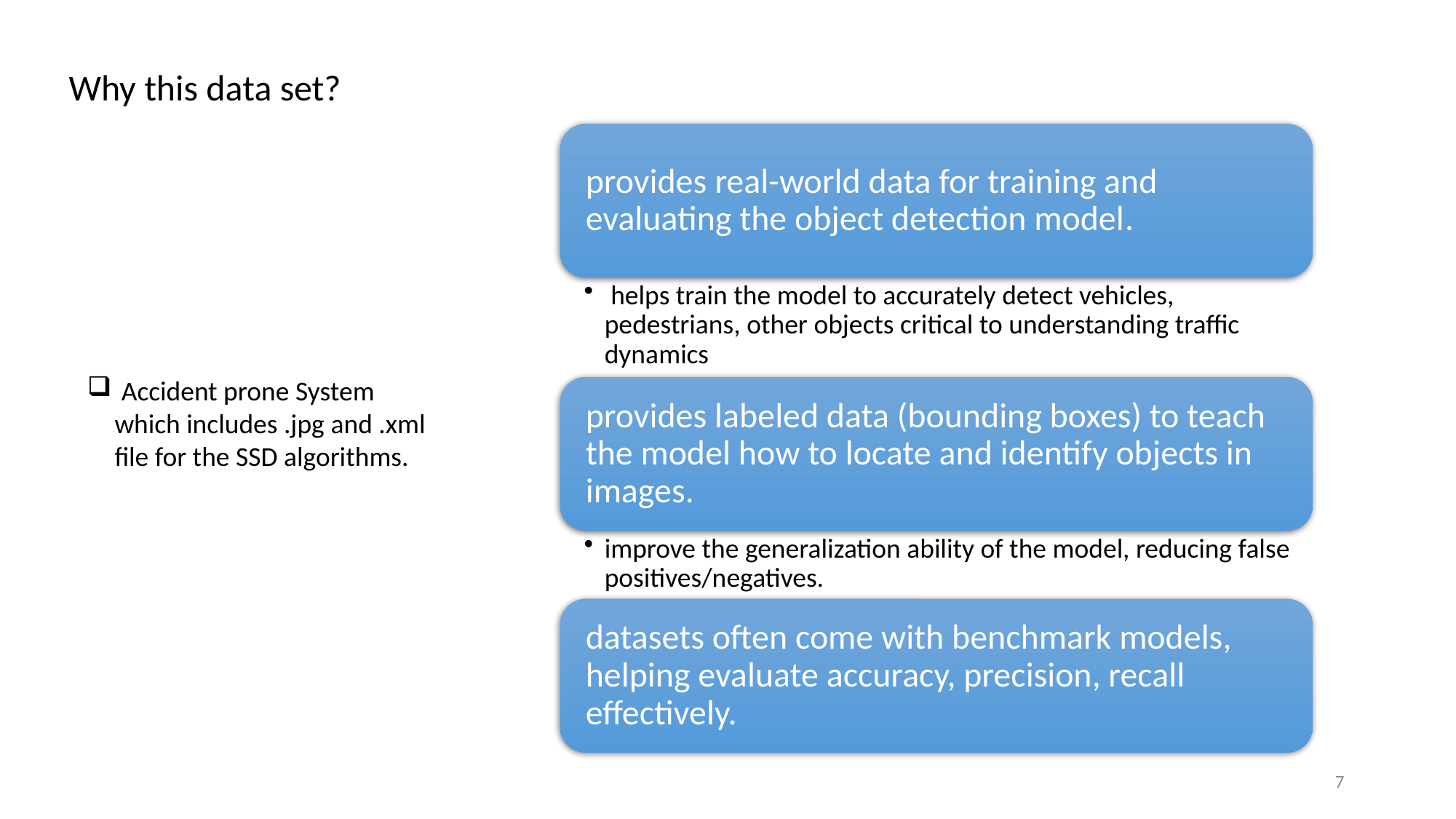

# Why this data set?
provides real-world data for training and evaluating the object detection model.
 helps train the model to accurately detect vehicles, pedestrians, other objects critical to understanding traffic dynamics
provides labeled data (bounding boxes) to teach the model how to locate and identify objects in images.
improve the generalization ability of the model, reducing false positives/negatives.
datasets often come with benchmark models, helping evaluate accuracy, precision, recall effectively.
Accident prone System
 which includes .jpg and .xml  file for the SSD algorithms.
7